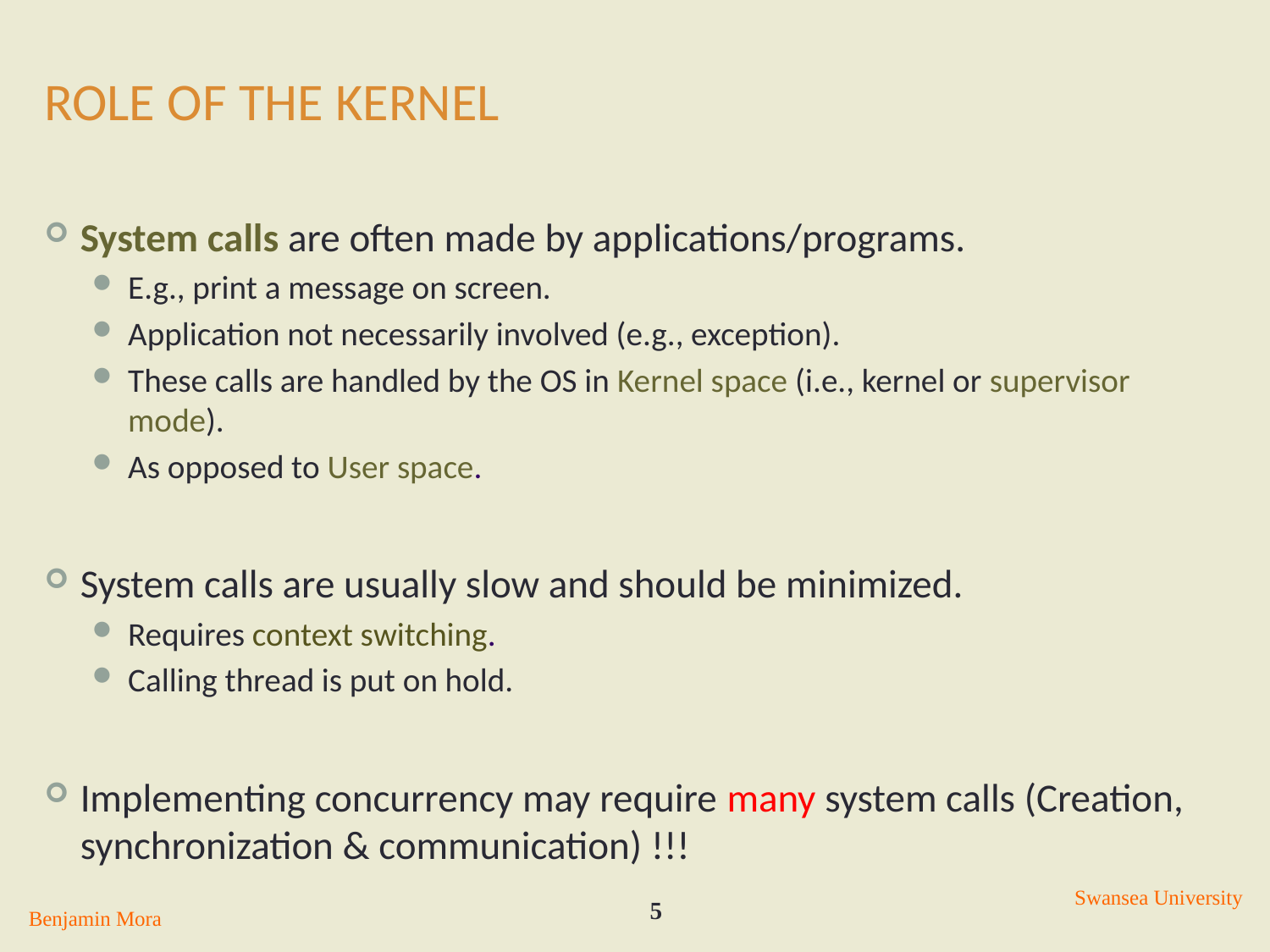

# Role of the Kernel

System calls are often made by applications/programs.
E.g., print a message on screen.
Application not necessarily involved (e.g., exception).
These calls are handled by the OS in Kernel space (i.e., kernel or supervisor mode).
As opposed to User space.

System calls are usually slow and should be minimized.
Requires context switching.
Calling thread is put on hold.

Implementing concurrency may require many system calls (Creation, synchronization & communication) !!!
Swansea University
5
Benjamin Mora